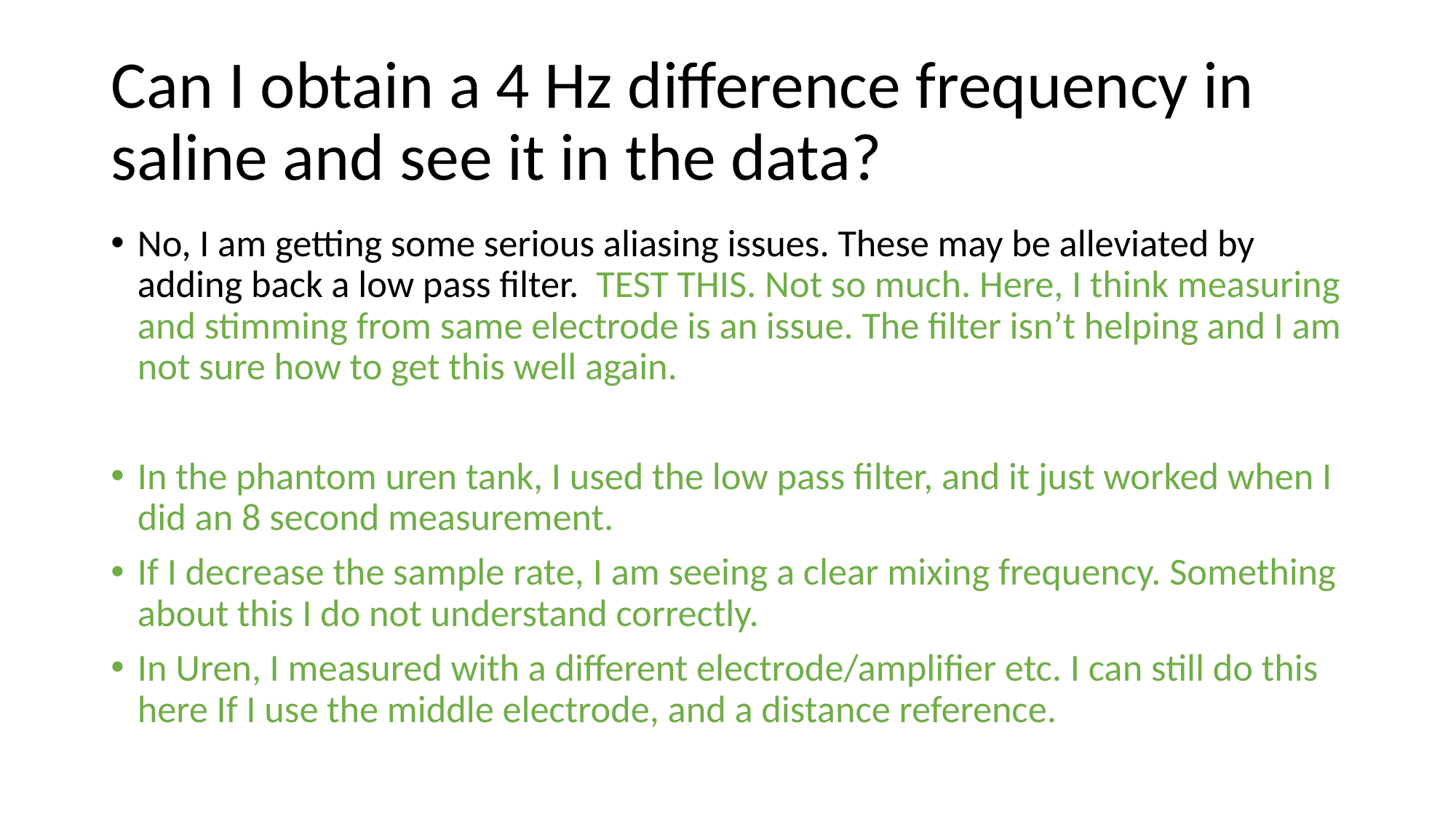

# Can I obtain a 4 Hz difference frequency in saline and see it in the data?
No, I am getting some serious aliasing issues. These may be alleviated by adding back a low pass filter.  TEST THIS. Not so much. Here, I think measuring and stimming from same electrode is an issue. The filter isn’t helping and I am not sure how to get this well again.

In the phantom uren tank, I used the low pass filter, and it just worked when I did an 8 second measurement.
If I decrease the sample rate, I am seeing a clear mixing frequency. Something about this I do not understand correctly.
In Uren, I measured with a different electrode/amplifier etc. I can still do this here If I use the middle electrode, and a distance reference.